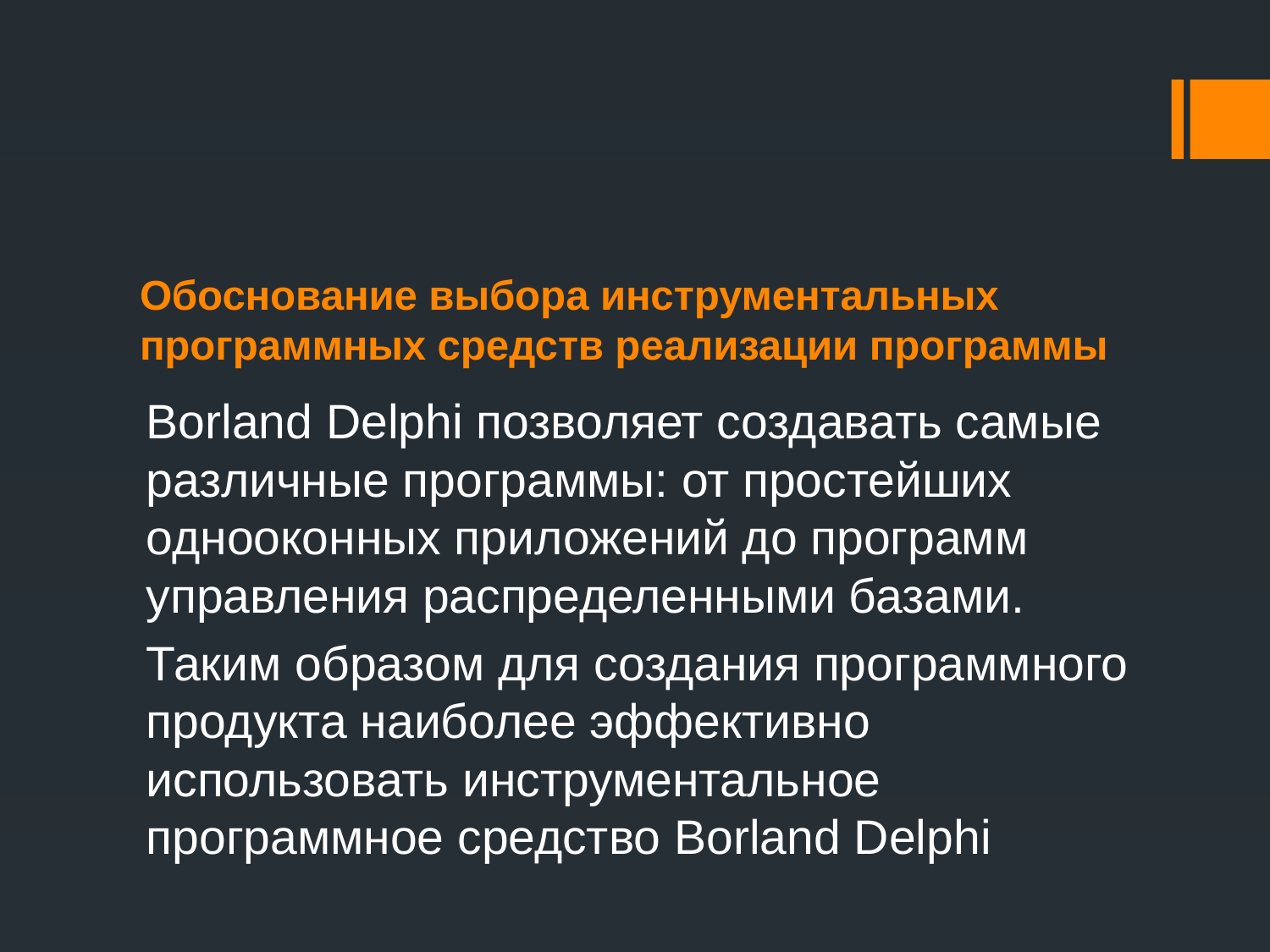

# Обоснование выбора инструментальных программных средств реализации программы
Borland Delphi позволяет создавать самые различные программы: от простейших однооконных приложений до программ управления распределенными базами.
Таким образом для создания программного продукта наиболее эффективно использовать инструментальное программное средство Borland Delphi